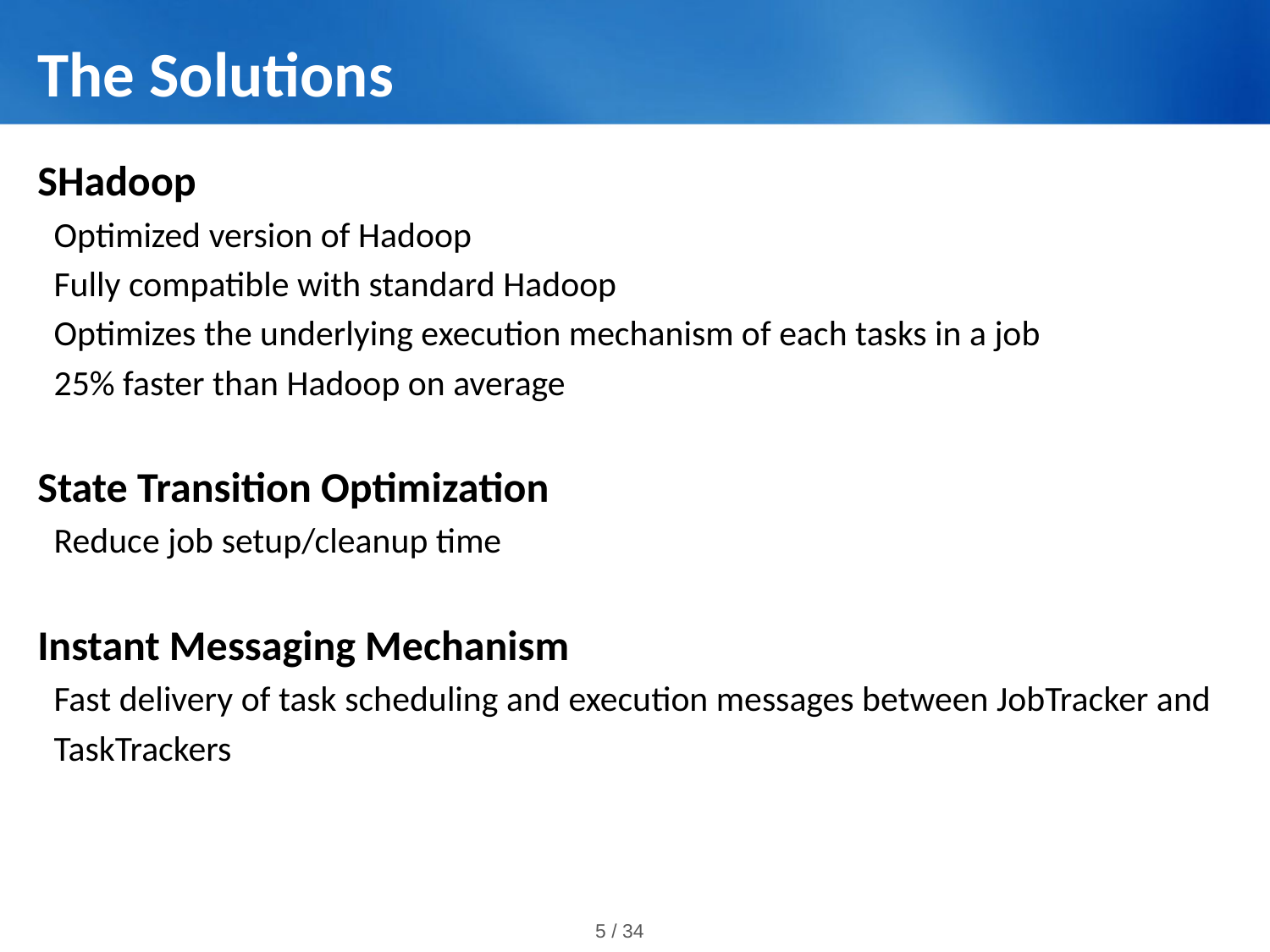

# The Solutions
SHadoop
  Optimized version of Hadoop
  Fully compatible with standard Hadoop
  Optimizes the underlying execution mechanism of each tasks in a job
  25% faster than Hadoop on average

State Transition Optimization
  Reduce job setup/cleanup time

Instant Messaging Mechanism
  Fast delivery of task scheduling and execution messages between JobTracker and
  TaskTrackers